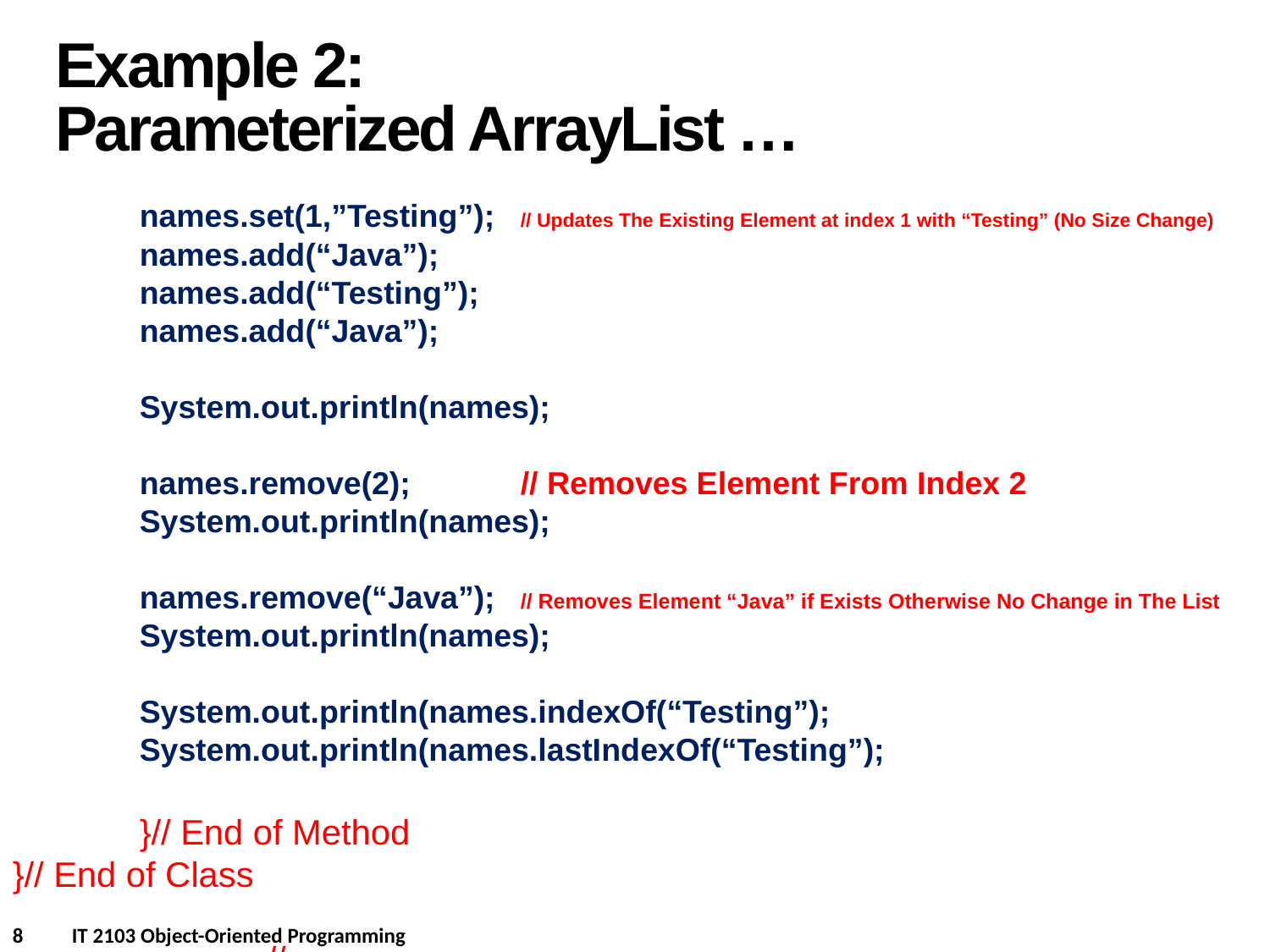

Example 2:
Parameterized ArrayList …
	names.set(1,”Testing”);	// Updates The Existing Element at index 1 with “Testing” (No Size Change)
	names.add(“Java”);
	names.add(“Testing”);
	names.add(“Java”);

	System.out.println(names);

	names.remove(2);	// Removes Element From Index 2
	System.out.println(names);

	names.remove(“Java”);	// Removes Element “Java” if Exists Otherwise No Change in The List
	System.out.println(names);

	System.out.println(names.indexOf(“Testing”);
	System.out.println(names.lastIndexOf(“Testing”);

	}// End of Method
}// End of Class

		//